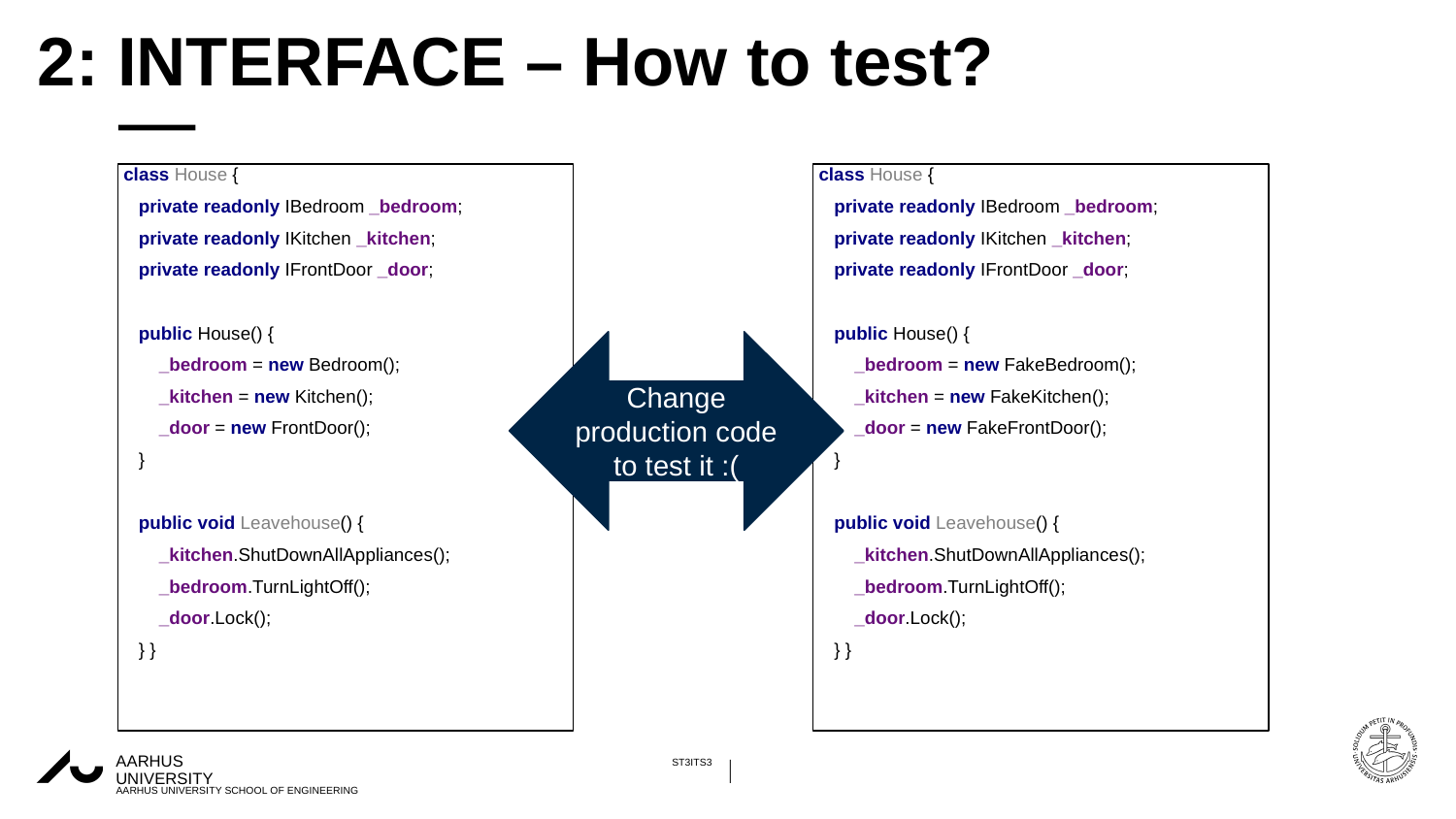

# 2: INTERFACE – How to test?
class House {
   private readonly IBedroom _bedroom;
   private readonly IKitchen _kitchen;
   private readonly IFrontDoor _door;

   public House() {
       _bedroom = new Bedroom();
       _kitchen = new Kitchen();
       _door = new FrontDoor();
   }

   public void Leavehouse() {
       _kitchen.ShutDownAllAppliances();
       _bedroom.TurnLightOff();
       _door.Lock();
   } }

class House {
   private readonly IBedroom _bedroom;
   private readonly IKitchen _kitchen;
   private readonly IFrontDoor _door;

   public House() {
       _bedroom = new FakeBedroom();
       _kitchen = new FakeKitchen();
       _door = new FakeFrontDoor();
   }

   public void Leavehouse() {
       _kitchen.ShutDownAllAppliances();
       _bedroom.TurnLightOff();
       _door.Lock();
   } }

Change production code to test it :(